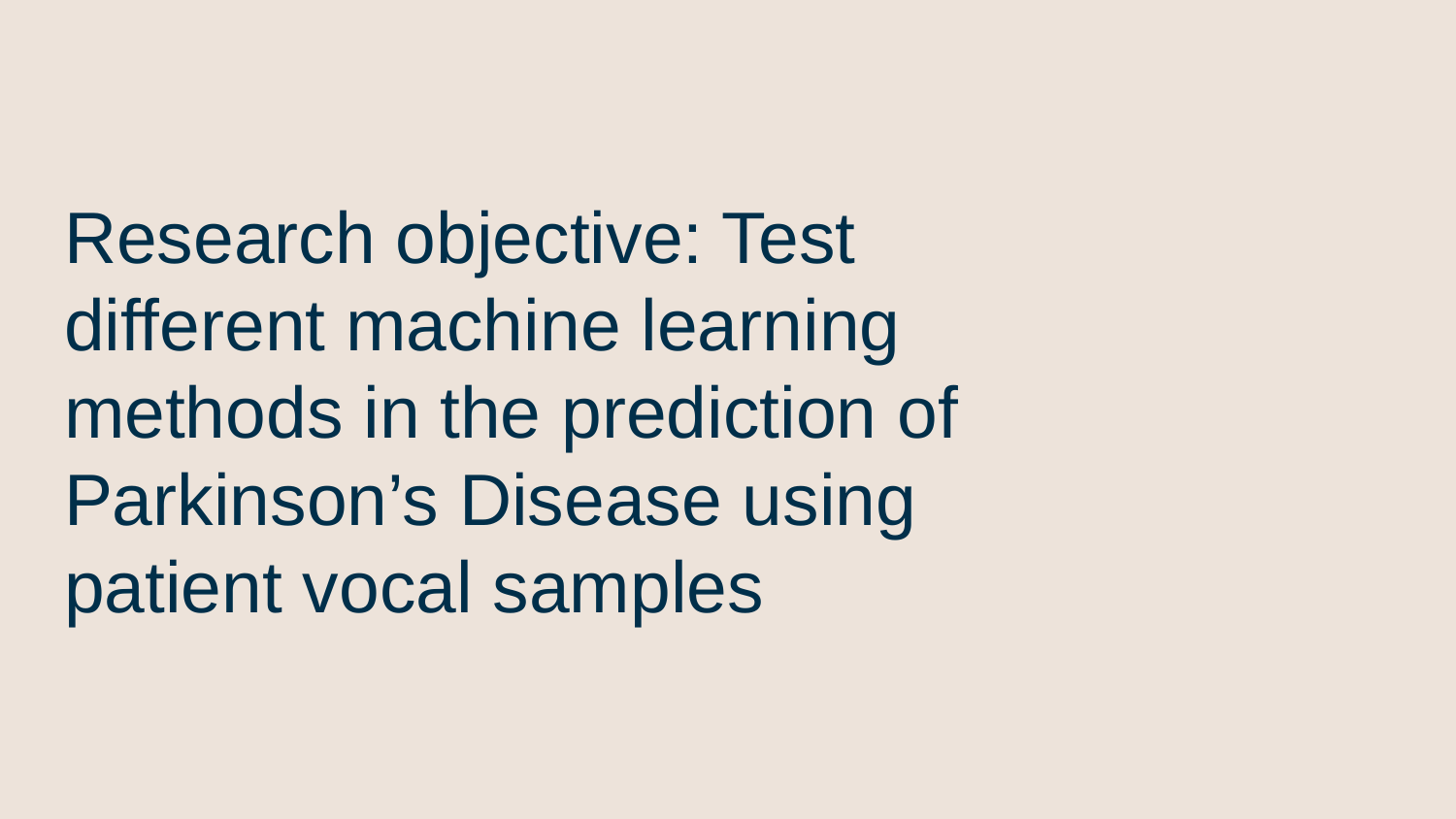

# Research objective: Test different machine learning methods in the prediction of Parkinson’s Disease using patient vocal samples